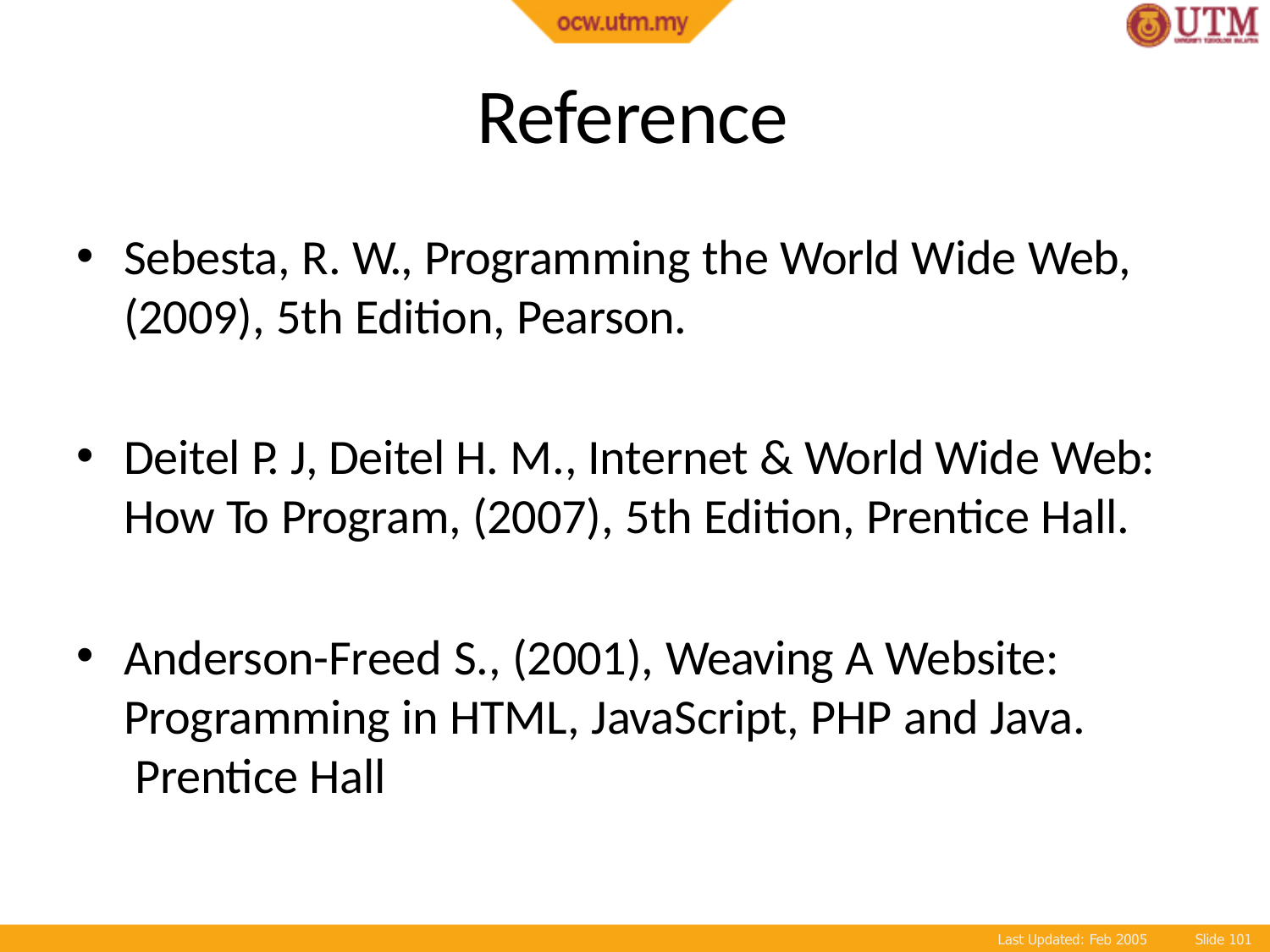

# Reference
Sebesta, R. W., Programming the World Wide Web,  (2009), 5th Edition, Pearson.

Deitel P. J, Deitel H. M., Internet & World Wide Web:  How To Program, (2007), 5th Edition, Prentice Hall.

Anderson-Freed S., (2001), Weaving A Website:  Programming in HTML, JavaScript, PHP and Java.  Prentice Hall
Last Updated: Feb 2005
Slide 101